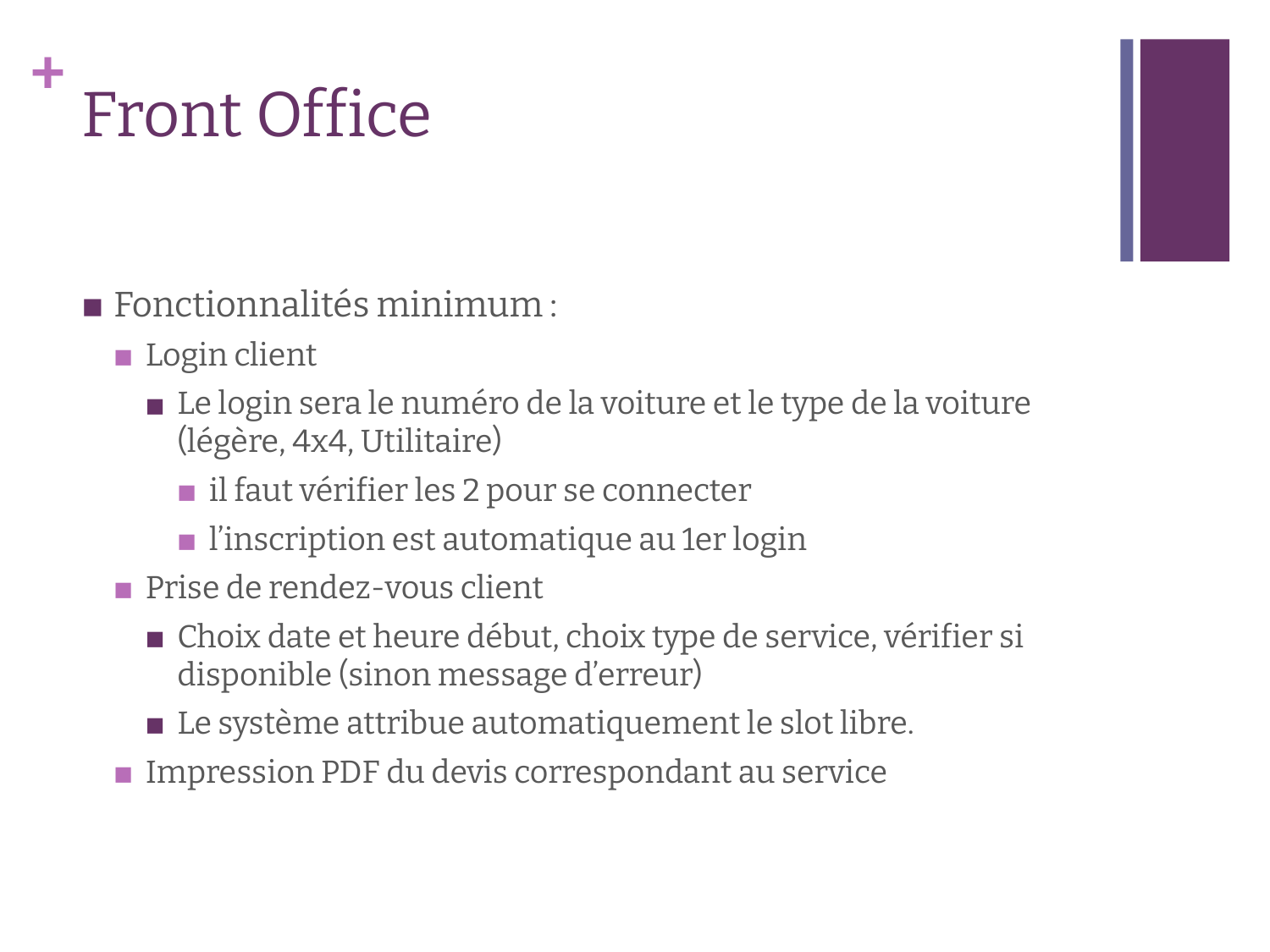

# Front Office
Fonctionnalités minimum :
Login client
Le login sera le numéro de la voiture et le type de la voiture (légère, 4x4, Utilitaire)
il faut vérifier les 2 pour se connecter
l’inscription est automatique au 1er login
Prise de rendez-vous client
Choix date et heure début, choix type de service, vérifier si disponible (sinon message d’erreur)
Le système attribue automatiquement le slot libre.
Impression PDF du devis correspondant au service